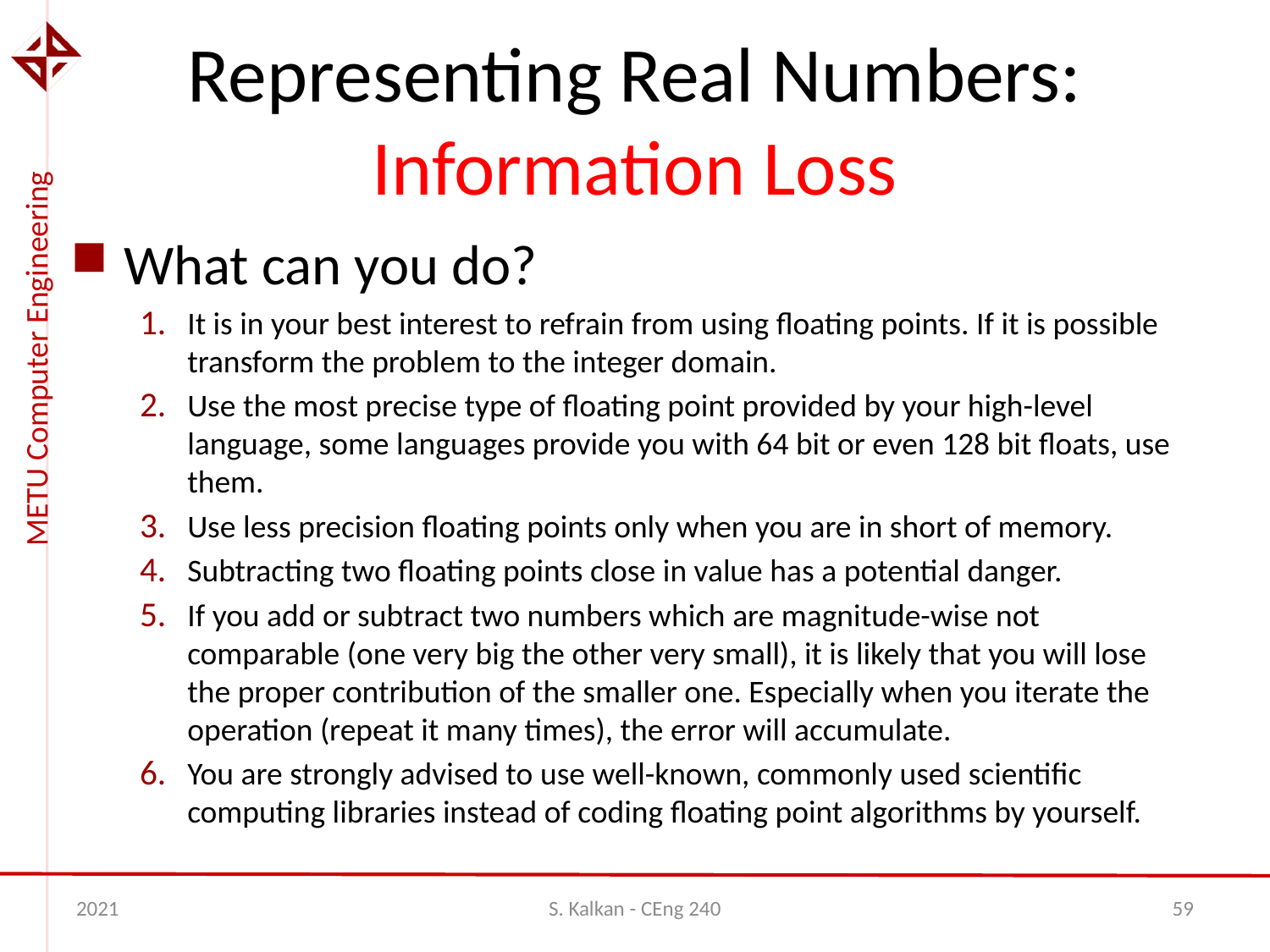

# Representing Real Numbers: Information Loss
What can you do?
It is in your best interest to refrain from using floating points. If it is possible transform the problem to the integer domain.
Use the most precise type of floating point provided by your high-level language, some languages provide you with 64 bit or even 128 bit floats, use them.
Use less precision floating points only when you are in short of memory.
Subtracting two floating points close in value has a potential danger.
If you add or subtract two numbers which are magnitude-wise not comparable (one very big the other very small), it is likely that you will lose the proper contribution of the smaller one. Especially when you iterate the operation (repeat it many times), the error will accumulate.
You are strongly advised to use well-known, commonly used scientific computing libraries instead of coding floating point algorithms by yourself.

2021
S. Kalkan - CEng 240
59